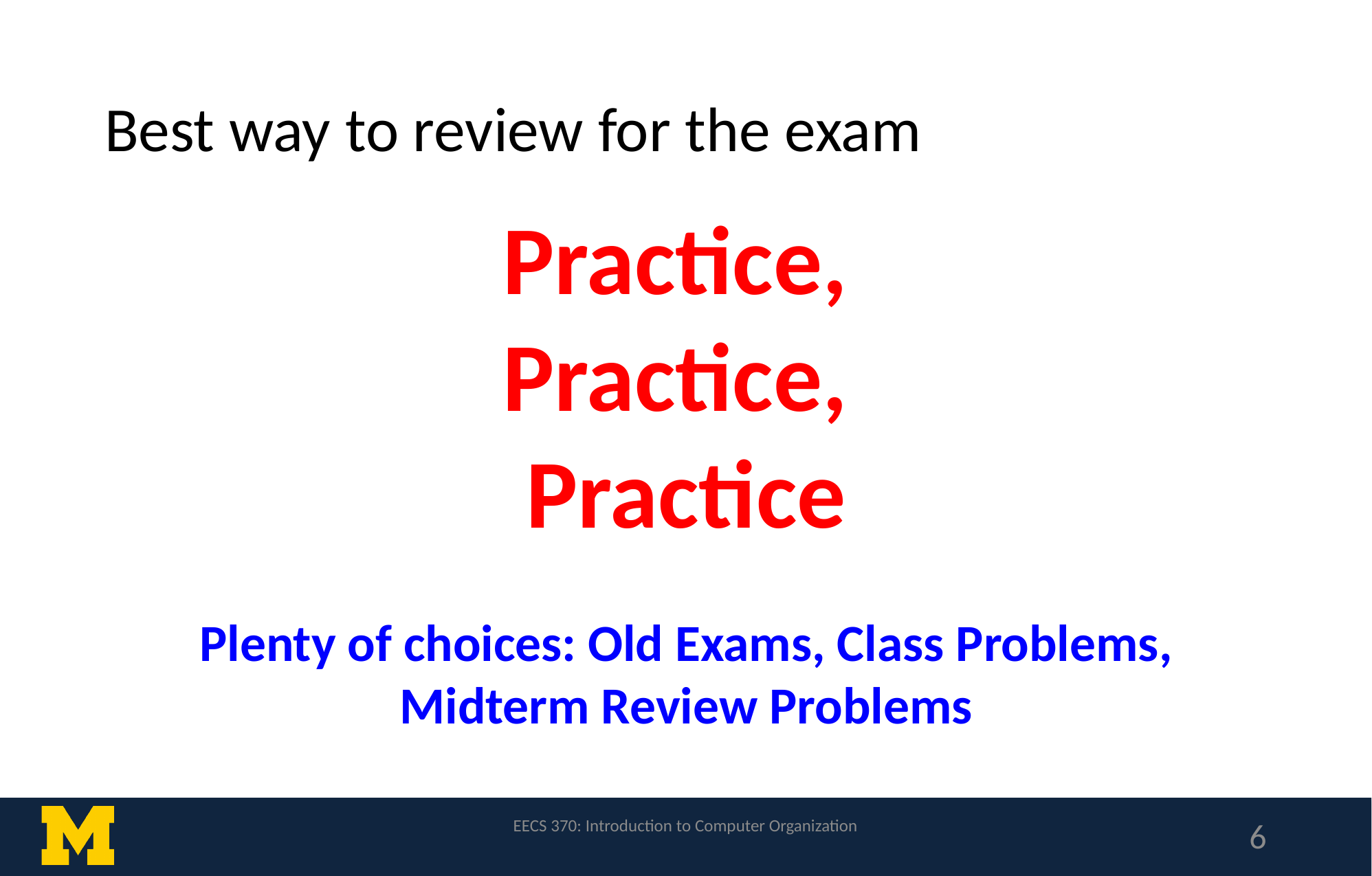

# Best way to review for the exam
Practice,
Practice,
Practice

Plenty of choices: Old Exams, Class Problems, Midterm Review Problems
EECS 370: Introduction to Computer Organization

6